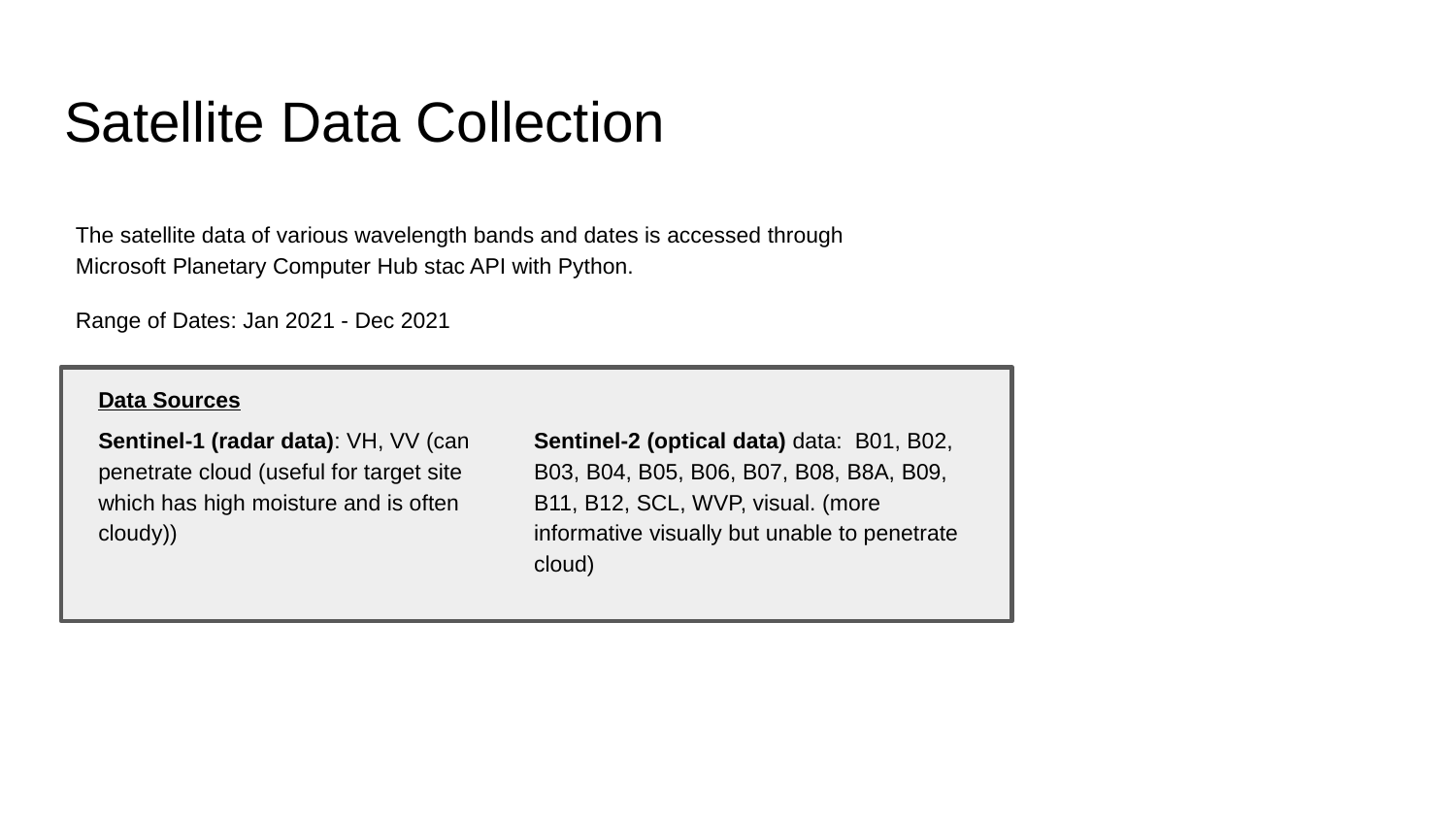

# Satellite Data Collection
The satellite data of various wavelength bands and dates is accessed through Microsoft Planetary Computer Hub stac API with Python.
Range of Dates: Jan 2021 - Dec 2021

Data Sources
Sentinel-1 (radar data): VH, VV (can penetrate cloud (useful for target site which has high moisture and is often cloudy))
Sentinel-2 (optical data) data:  B01, B02, B03, B04, B05, B06, B07, B08, B8A, B09, B11, B12, SCL, WVP, visual. (more informative visually but unable to penetrate cloud)